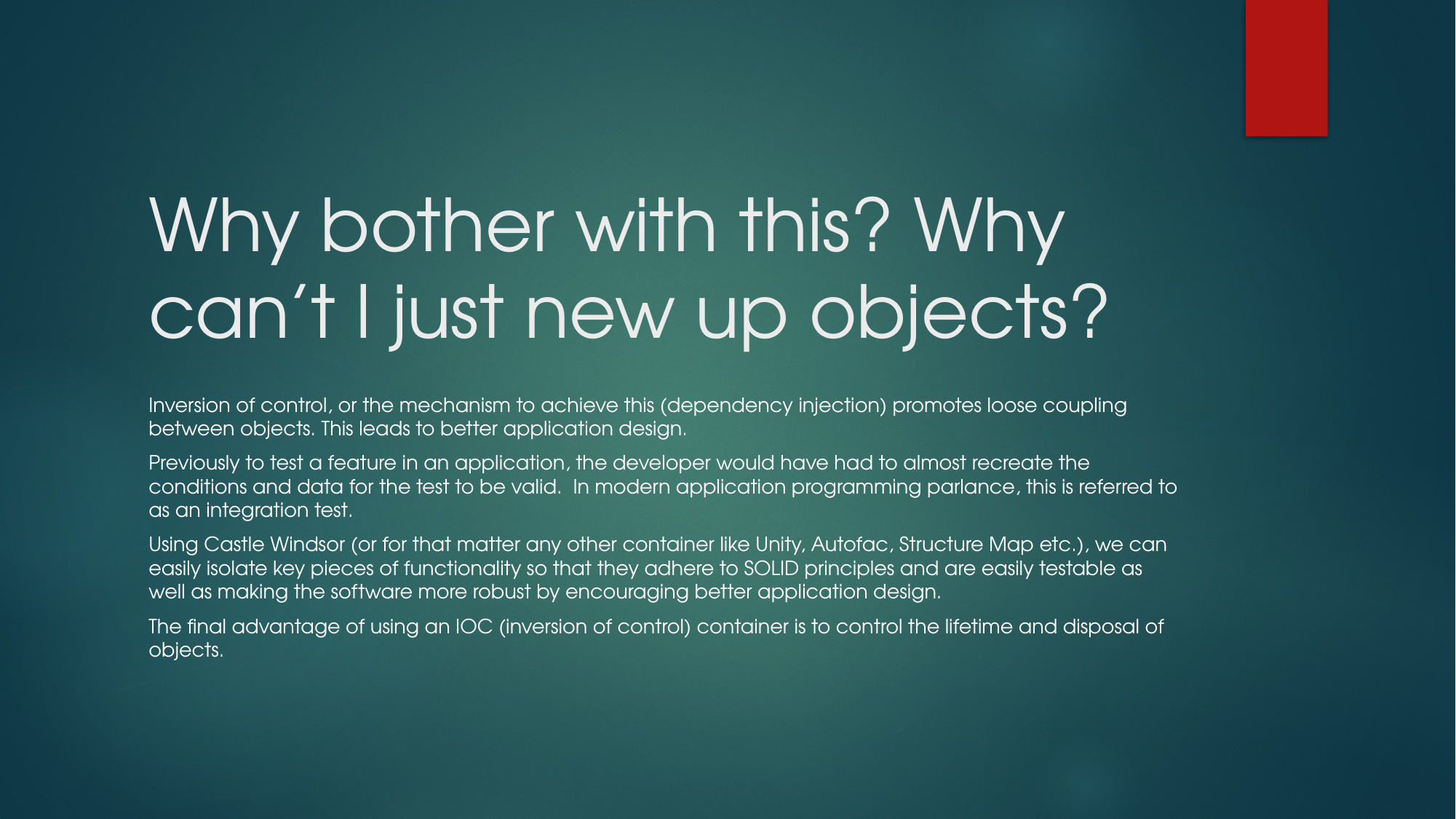

# Why bother with this? Why can’t I just new up objects?
Inversion of control, or the mechanism to achieve this (dependency injection) promotes loose coupling between objects. This leads to better application design.
Previously to test a feature in an application, the developer would have had to almost recreate the conditions and data for the test to be valid.  In modern application programming parlance, this is referred to as an integration test.
Using Castle Windsor (or for that matter any other container like Unity, Autofac, Structure Map etc.), we can easily isolate key pieces of functionality so that they adhere to SOLID principles and are easily testable as well as making the software more robust by encouraging better application design.
The final advantage of using an IOC (inversion of control) container is to control the lifetime and disposal of objects.